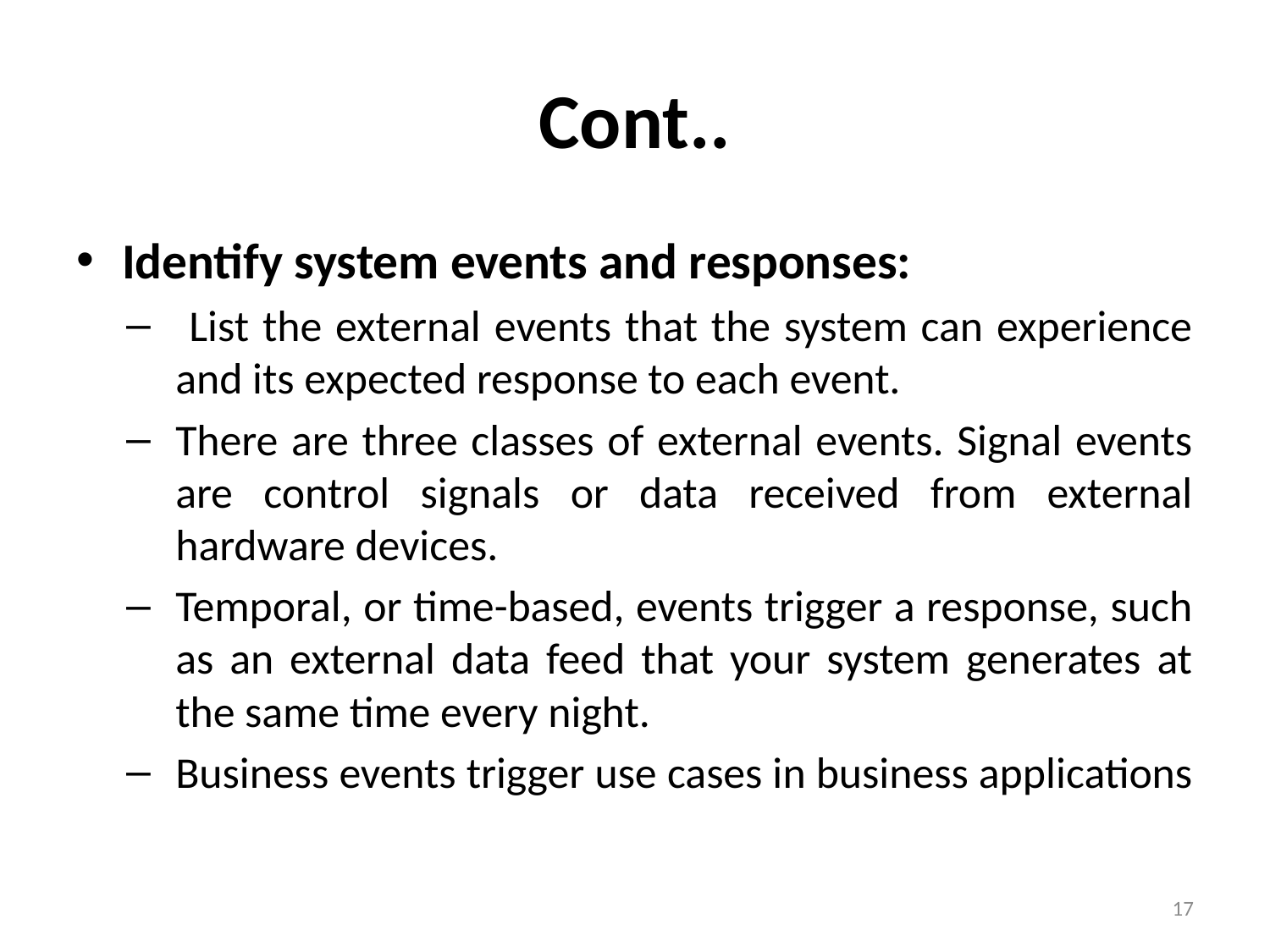

# Cont..
Identify system events and responses:
 List the external events that the system can experience and its expected response to each event.
There are three classes of external events. Signal events are control signals or data received from external hardware devices.
Temporal, or time-based, events trigger a response, such as an external data feed that your system generates at the same time every night.
Business events trigger use cases in business applications
17